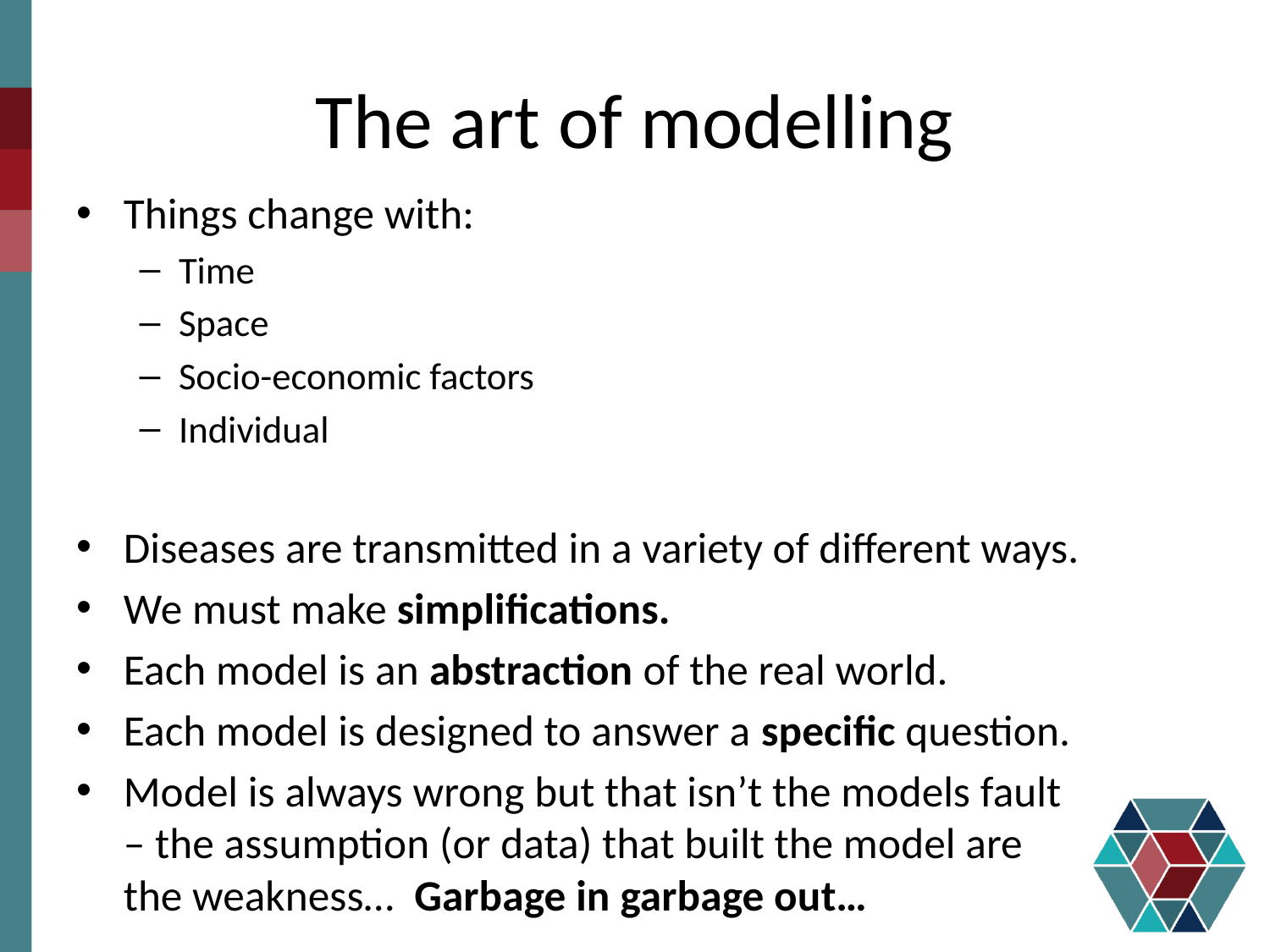

# The art of modelling
Things change with:
Time
Space
Socio-economic factors
Individual

Diseases are transmitted in a variety of different ways.
We must make simplifications.
Each model is an abstraction of the real world.
Each model is designed to answer a specific question.
Model is always wrong but that isn’t the models fault – the assumption (or data) that built the model are the weakness…  Garbage in garbage out…